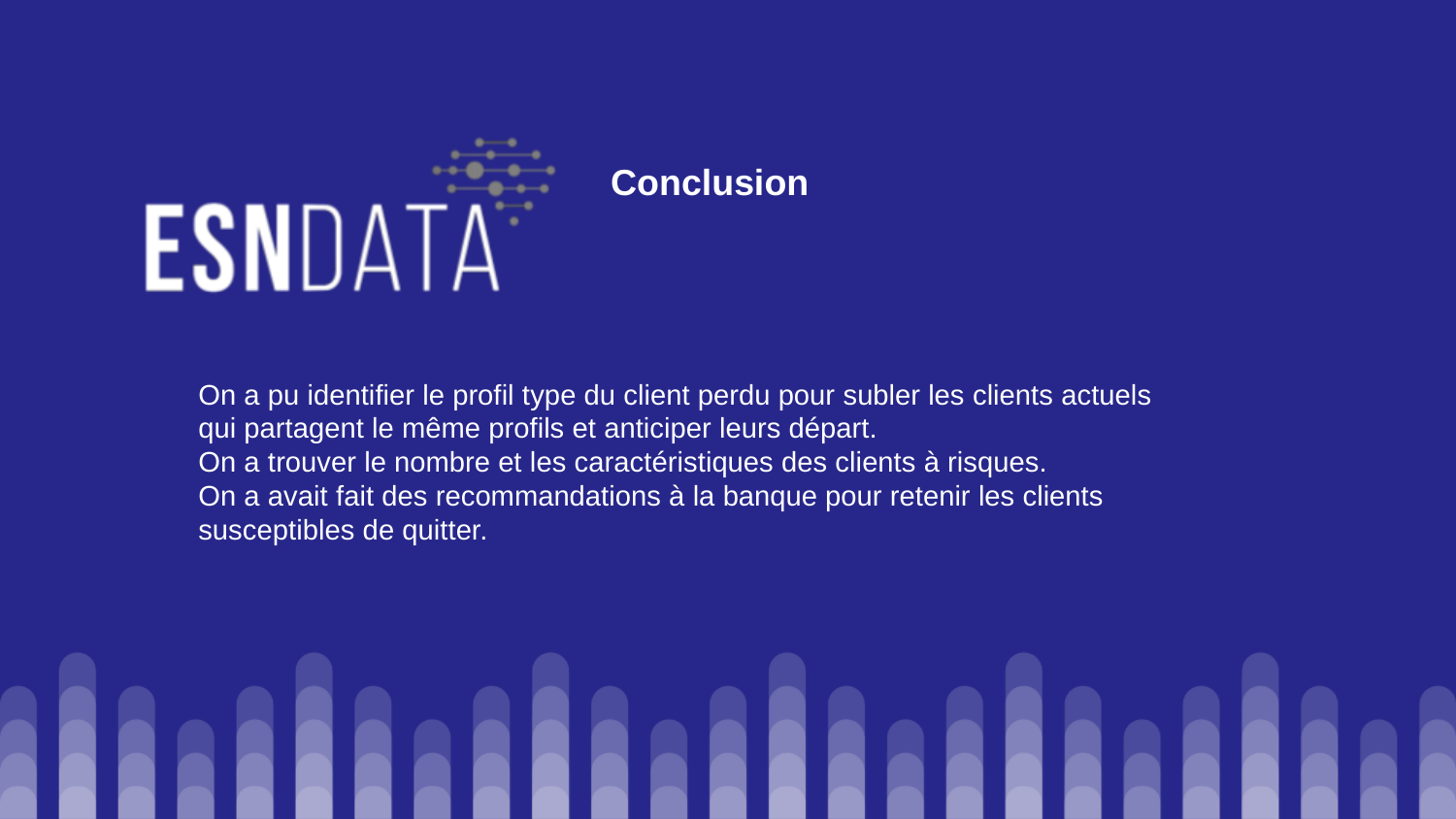

Conclusion
On a pu identifier le profil type du client perdu pour subler les clients actuels qui partagent le même profils et anticiper leurs départ.
On a trouver le nombre et les caractéristiques des clients à risques.
On a avait fait des recommandations à la banque pour retenir les clients susceptibles de quitter.